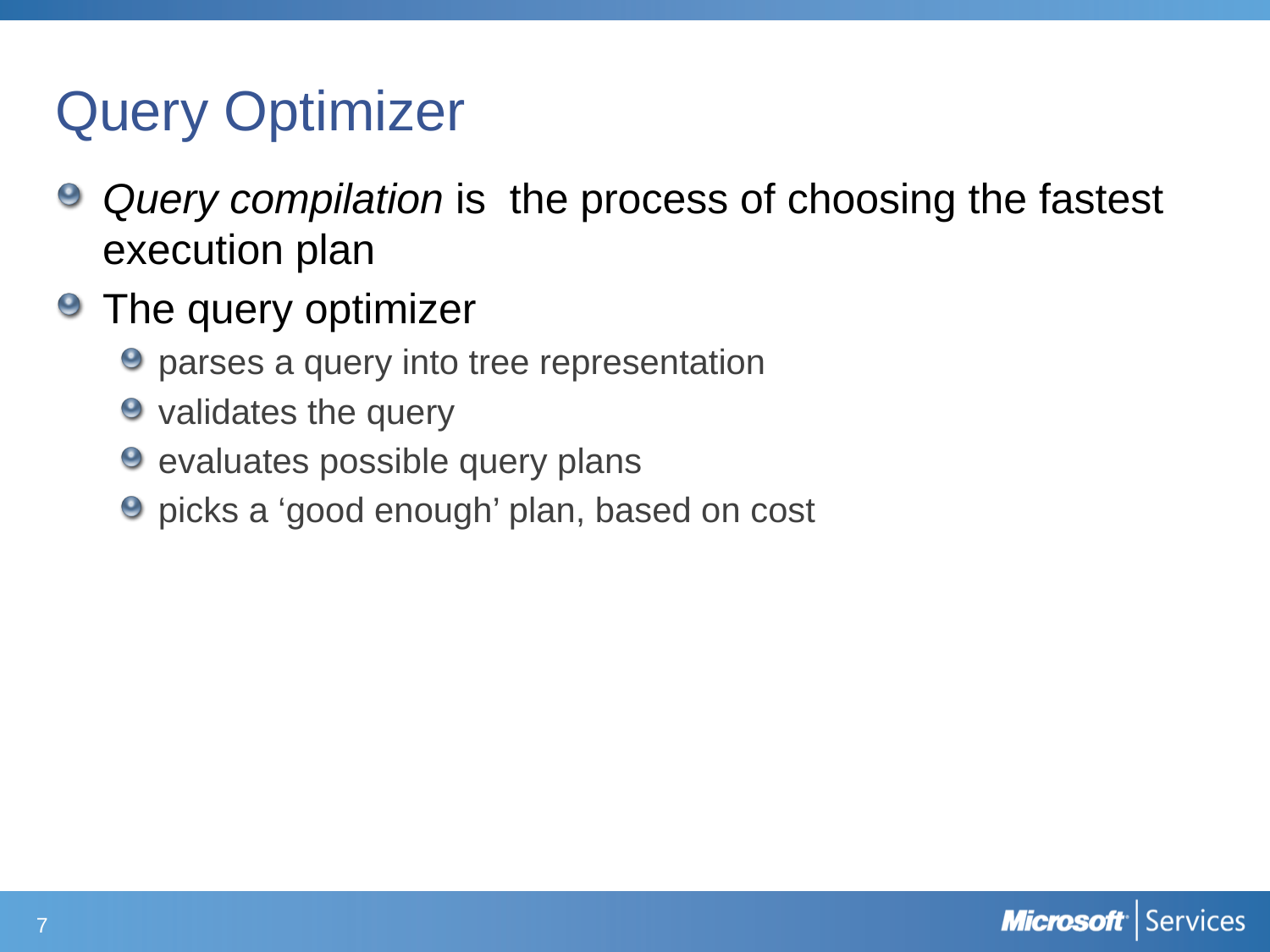

# Query Optimizer
Query compilation is  the process of choosing the fastest execution plan
The query optimizer
parses a query into tree representation
validates the query
evaluates possible query plans
picks a ‘good enough’ plan, based on cost

7